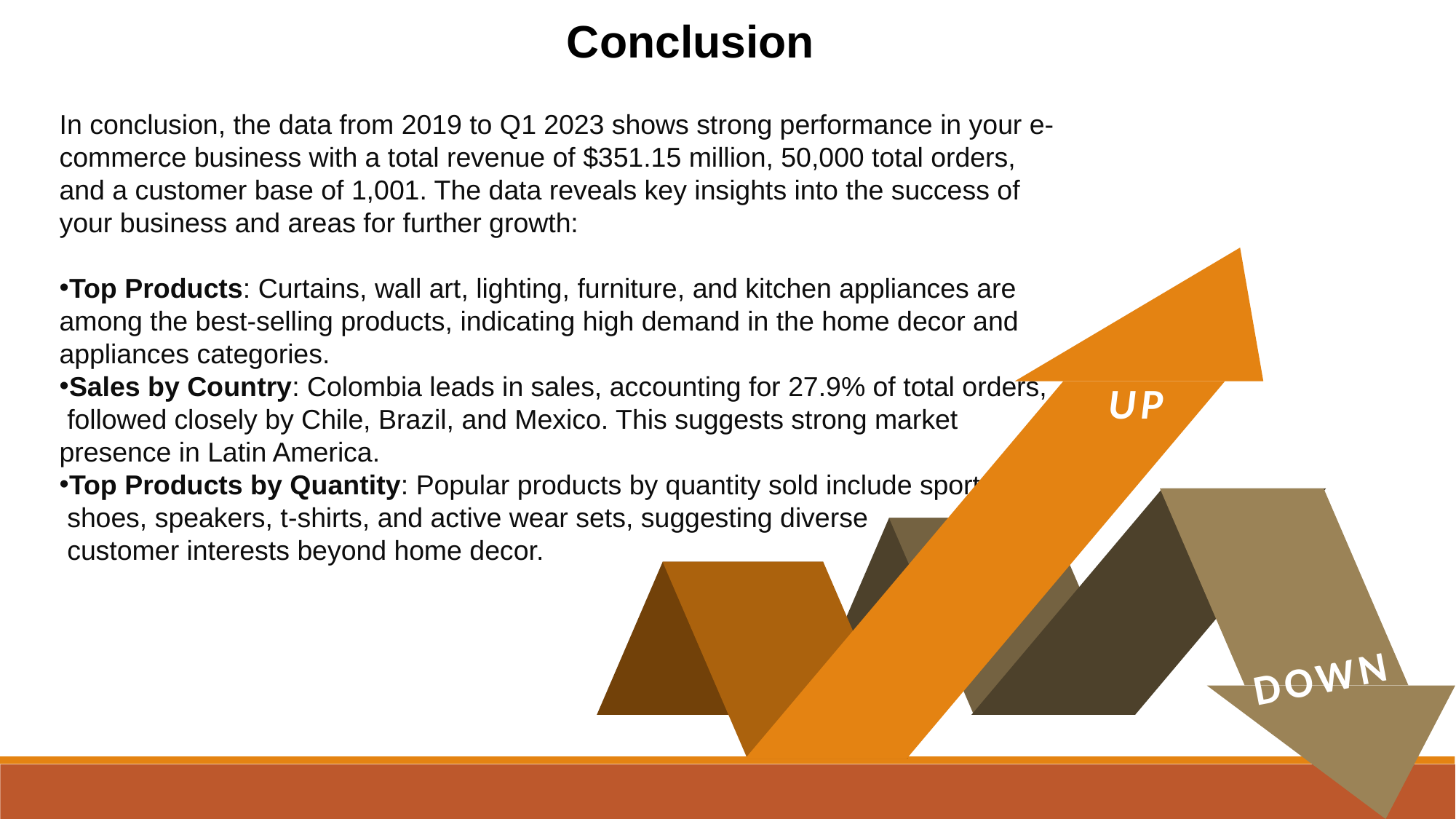

Conclusion
In conclusion, the data from 2019 to Q1 2023 shows strong performance in your e-commerce business with a total revenue of $351.15 million, 50,000 total orders, and a customer base of 1,001. The data reveals key insights into the success of your business and areas for further growth:

Top Products: Curtains, wall art, lighting, furniture, and kitchen appliances are among the best-selling products, indicating high demand in the home decor and appliances categories.
Sales by Country: Colombia leads in sales, accounting for 27.9% of total orders,
 followed closely by Chile, Brazil, and Mexico. This suggests strong market presence in Latin America.
Top Products by Quantity: Popular products by quantity sold include sport
 shoes, speakers, t-shirts, and active wear sets, suggesting diverse
 customer interests beyond home decor.

UP

DOWN